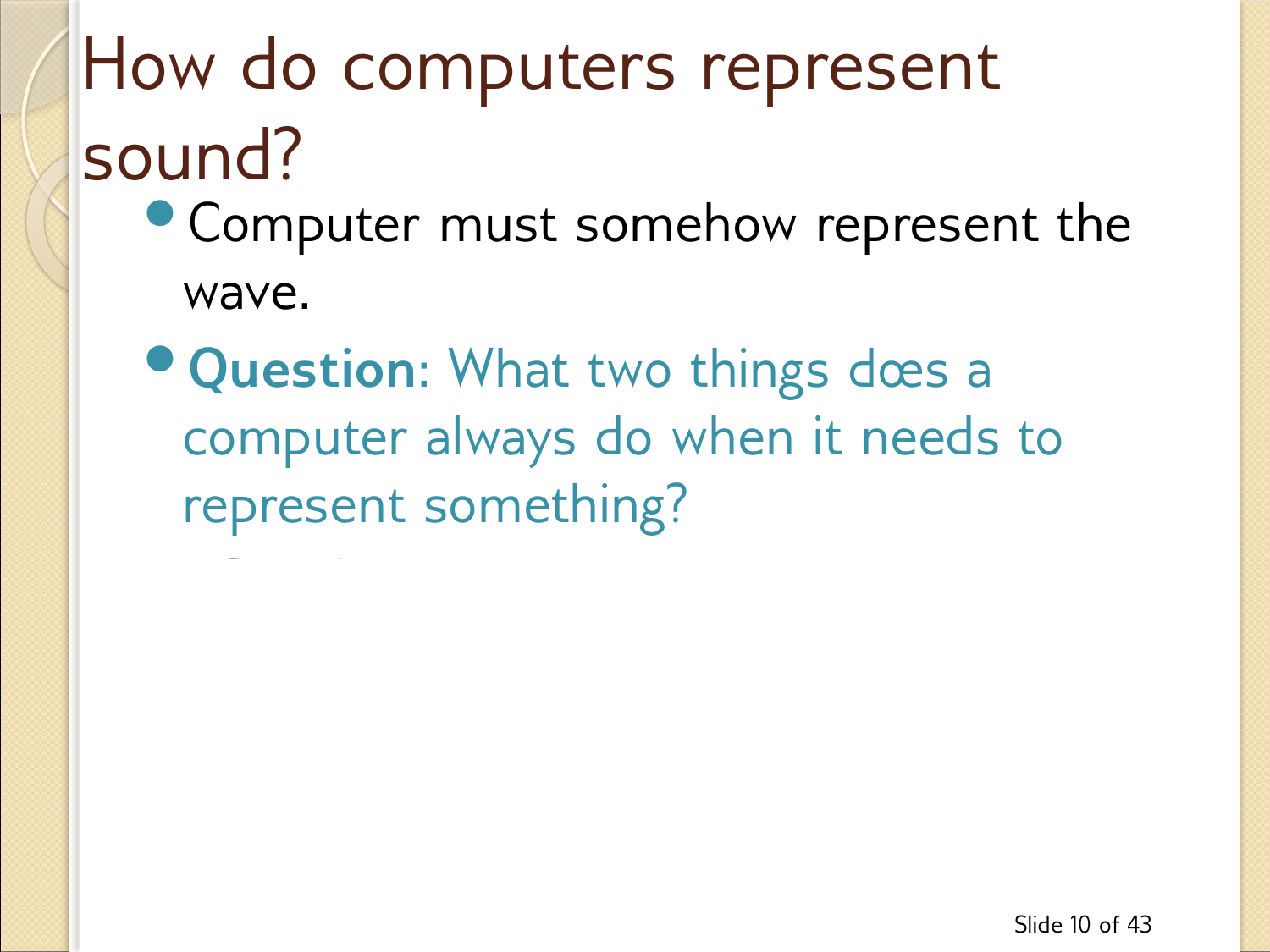

# How do computers represent sound?
Computer must somehow represent the wave.
Question: What two things does a computer always do when it needs to represent something?
Sample
Quantize